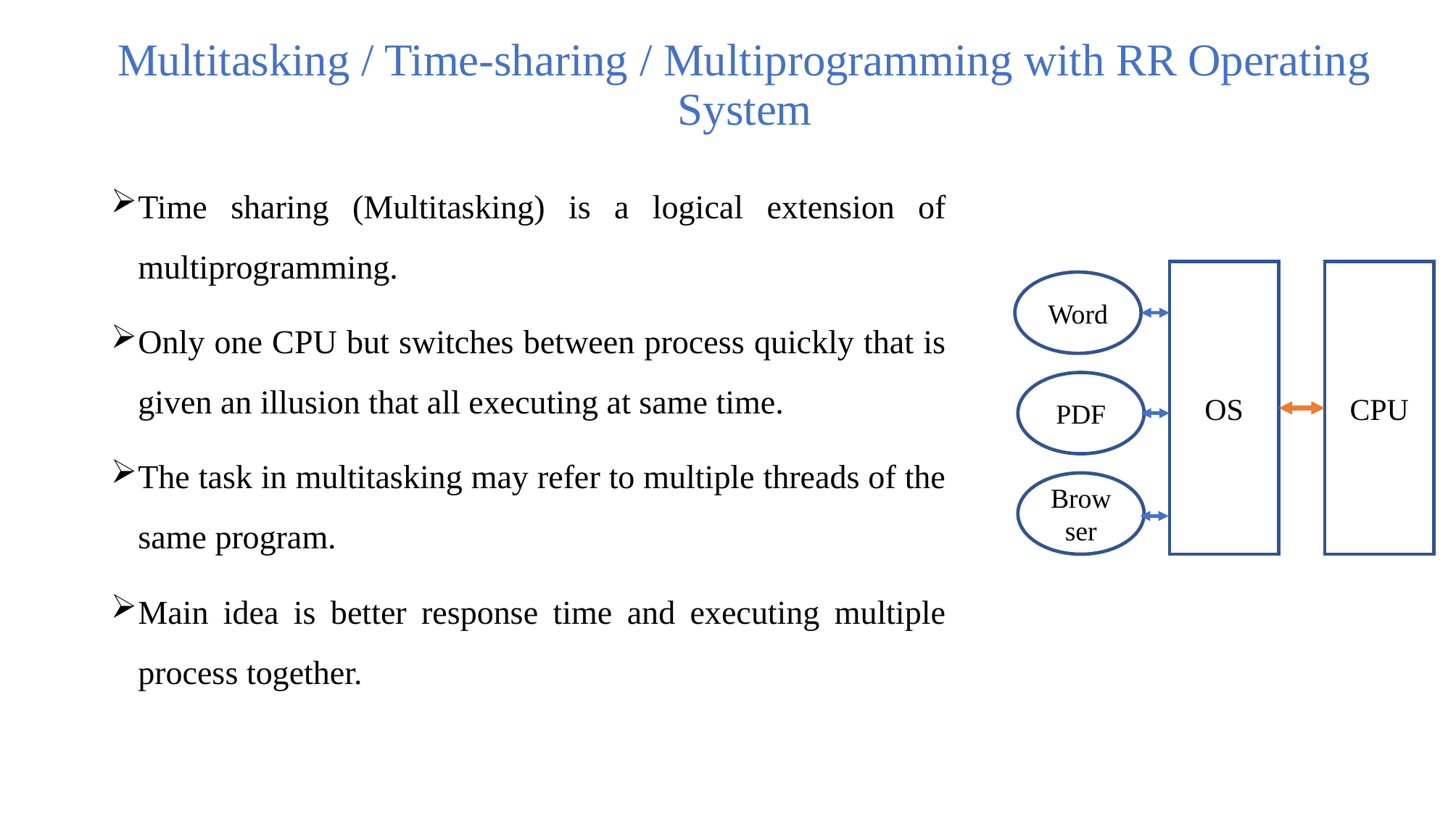

# Multitasking / Time-sharing / Multiprogramming with RR Operating System
Time sharing (Multitasking) is a logical extension of multiprogramming.
Only one CPU but switches between process quickly that is given an illusion that all executing at same time.
The task in multitasking may refer to multiple threads of the same program.
Main idea is better response time and executing multiple process together.
OS
CPU
Word
PDF
Browser